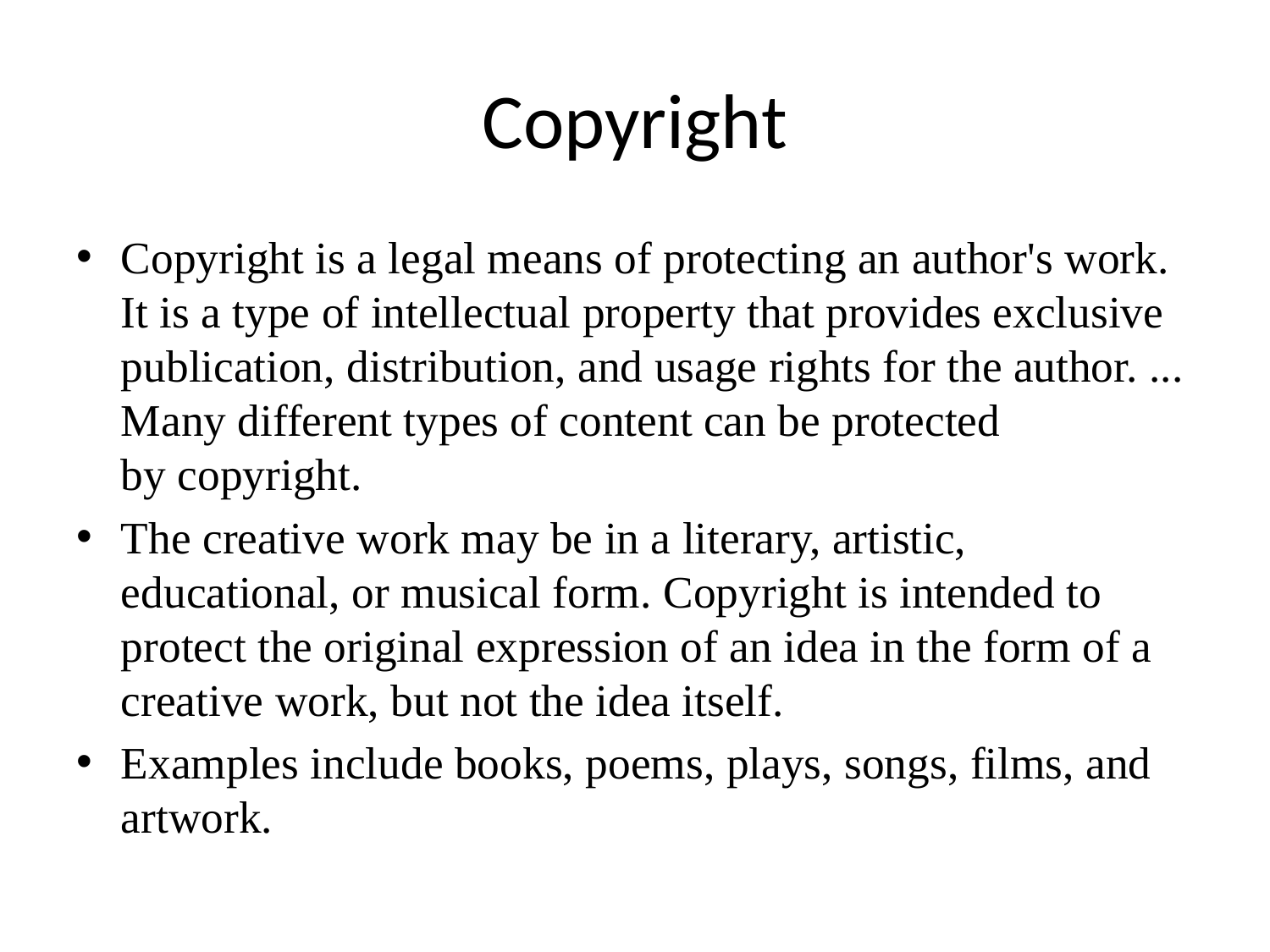

# Copyright
Copyright is a legal means of protecting an author's work. It is a type of intellectual property that provides exclusive publication, distribution, and usage rights for the author. ... Many different types of content can be protected by copyright.
The creative work may be in a literary, artistic, educational, or musical form. Copyright is intended to protect the original expression of an idea in the form of a creative work, but not the idea itself.
Examples include books, poems, plays, songs, films, and artwork.